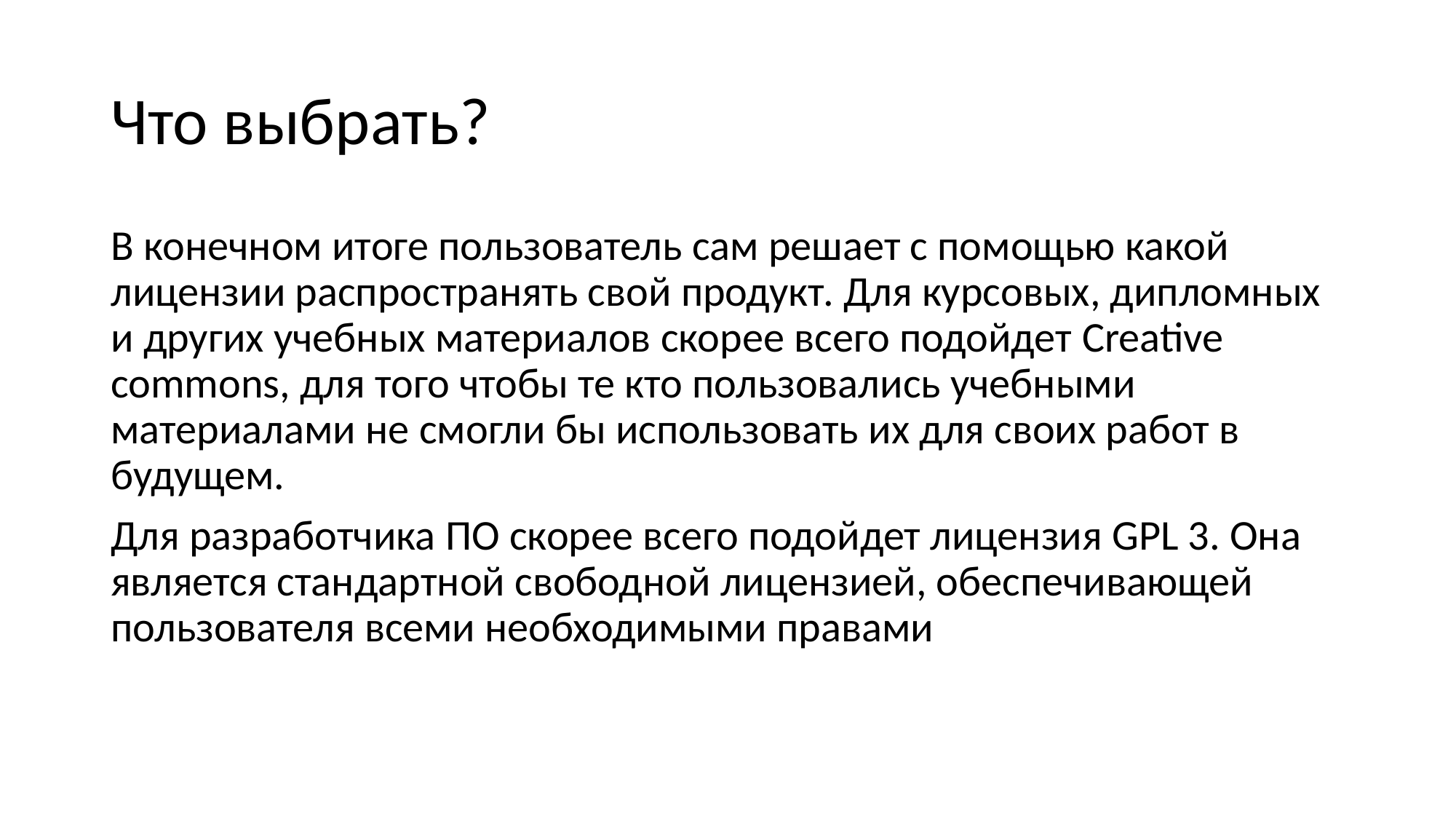

# Что выбрать?
В конечном итоге пользователь сам решает с помощью какой лицензии распространять свой продукт. Для курсовых, дипломных и других учебных материалов скорее всего подойдет Creative commons, для того чтобы те кто пользовались учебными материалами не смогли бы использовать их для своих работ в будущем.
Для разработчика ПО скорее всего подойдет лицензия GPL 3. Она является стандартной свободной лицензией, обеспечивающей пользователя всеми необходимыми правами